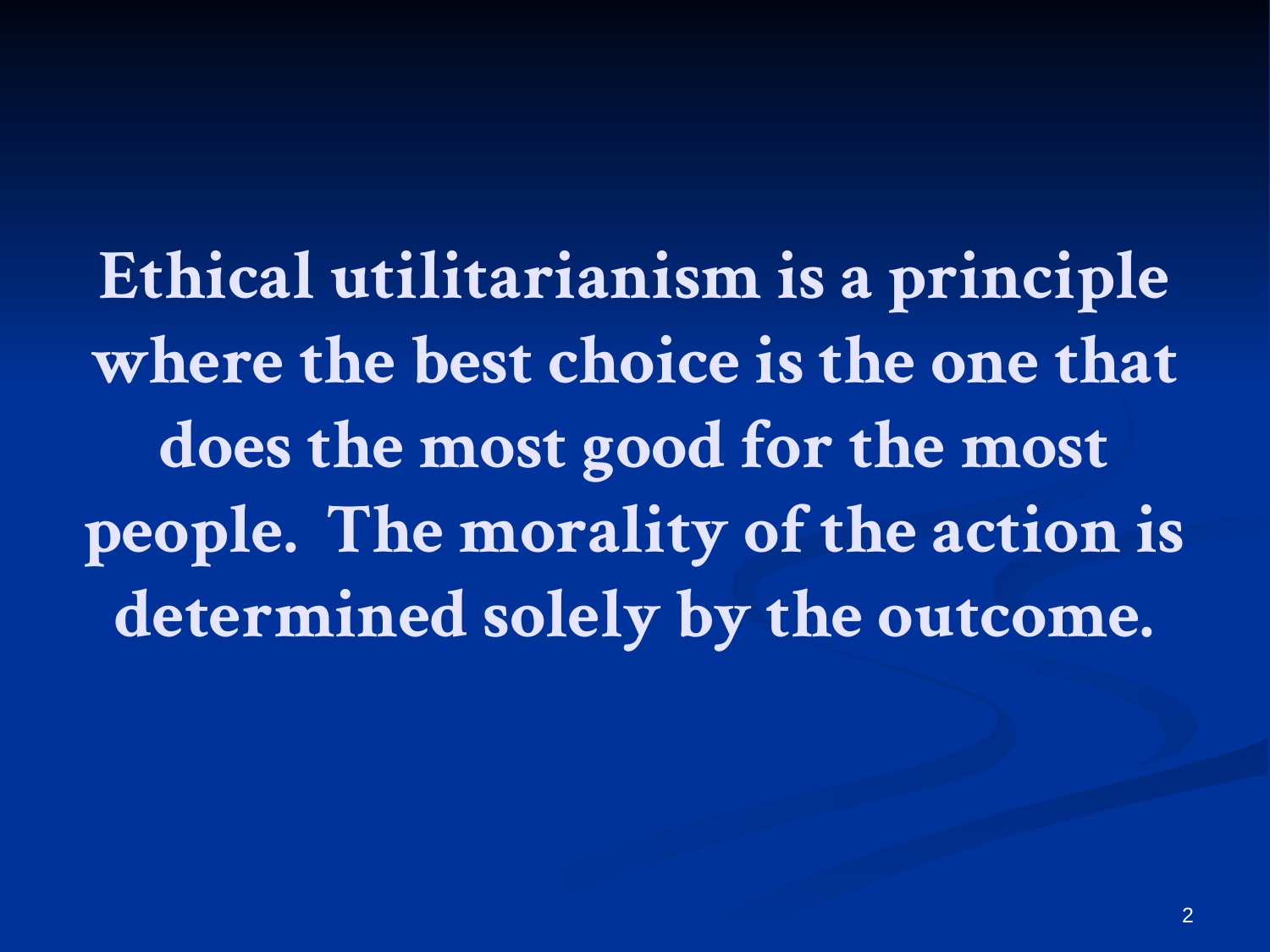

# Ethical utilitarianism is a principle where the best choice is the one that does the most good for the most people.  The morality of the action is determined solely by the outcome.
2